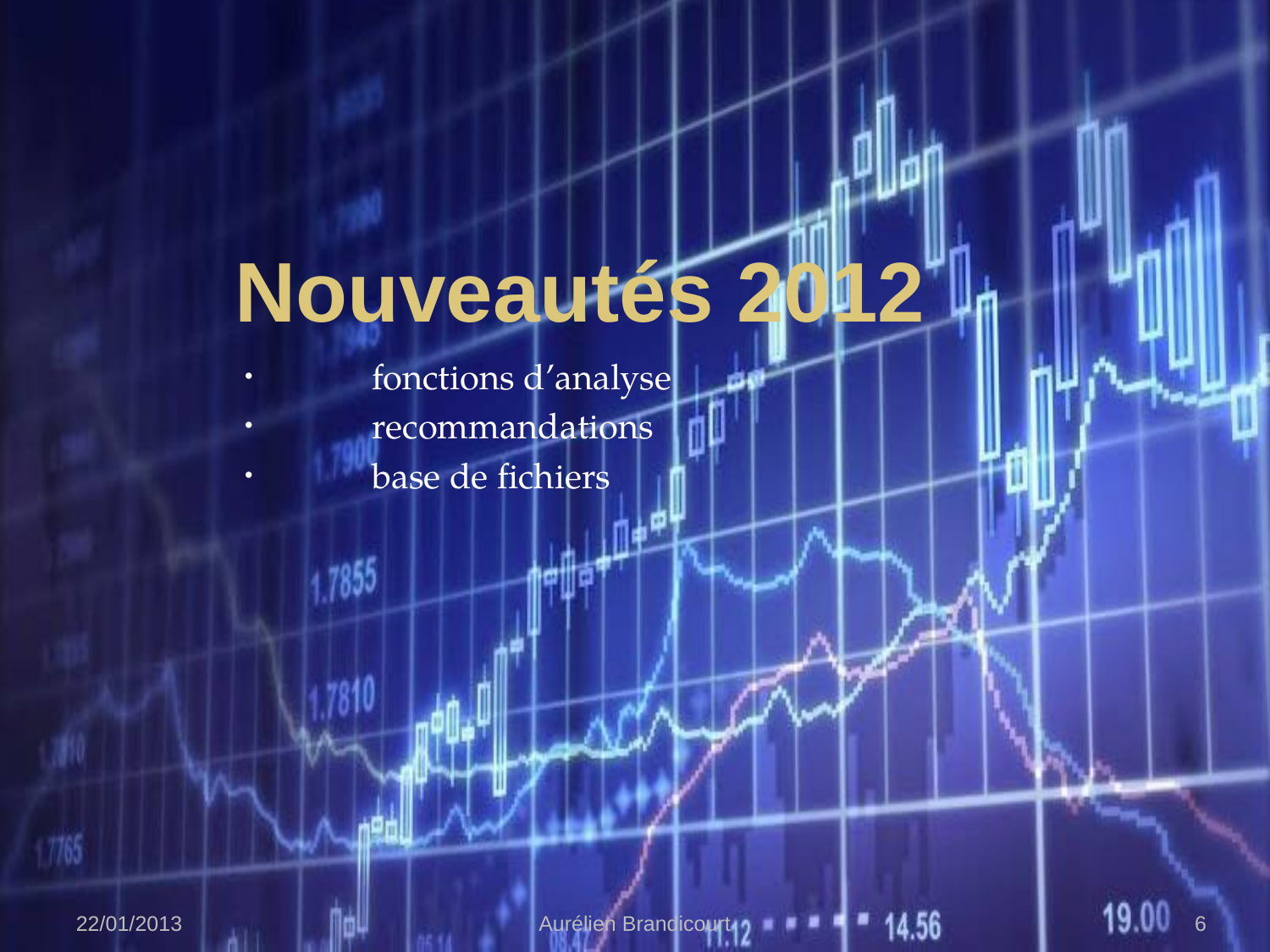

# Nouveautés 2012
	fonctions d’analyse
	recommandations
	base de fichiers
22/01/2013
Aurélien Brandicourt
6